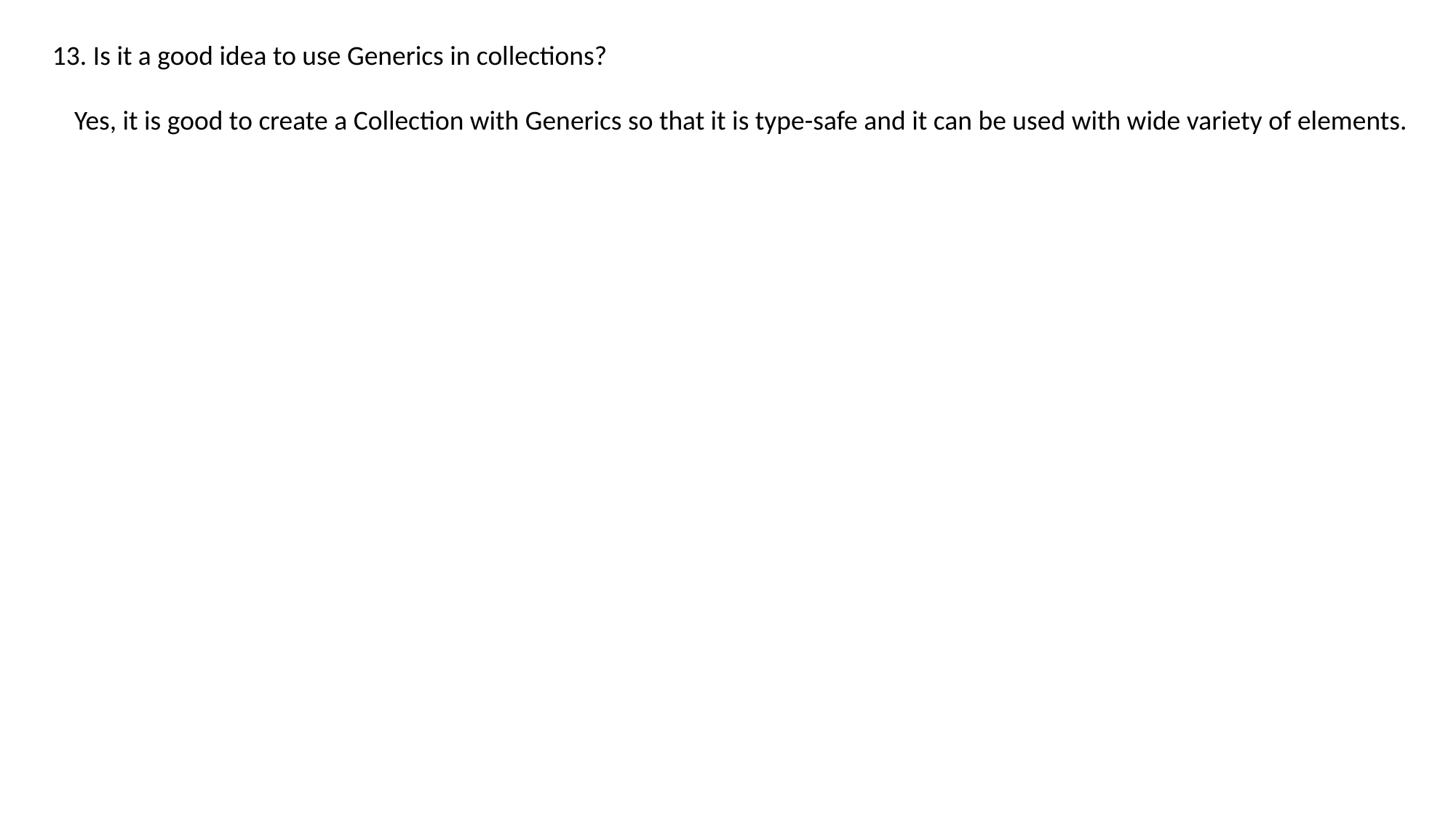

13. Is it a good idea to use Generics in collections?
Yes, it is good to create a Collection with Generics so that it is type-safe and it can be used with wide variety of elements.